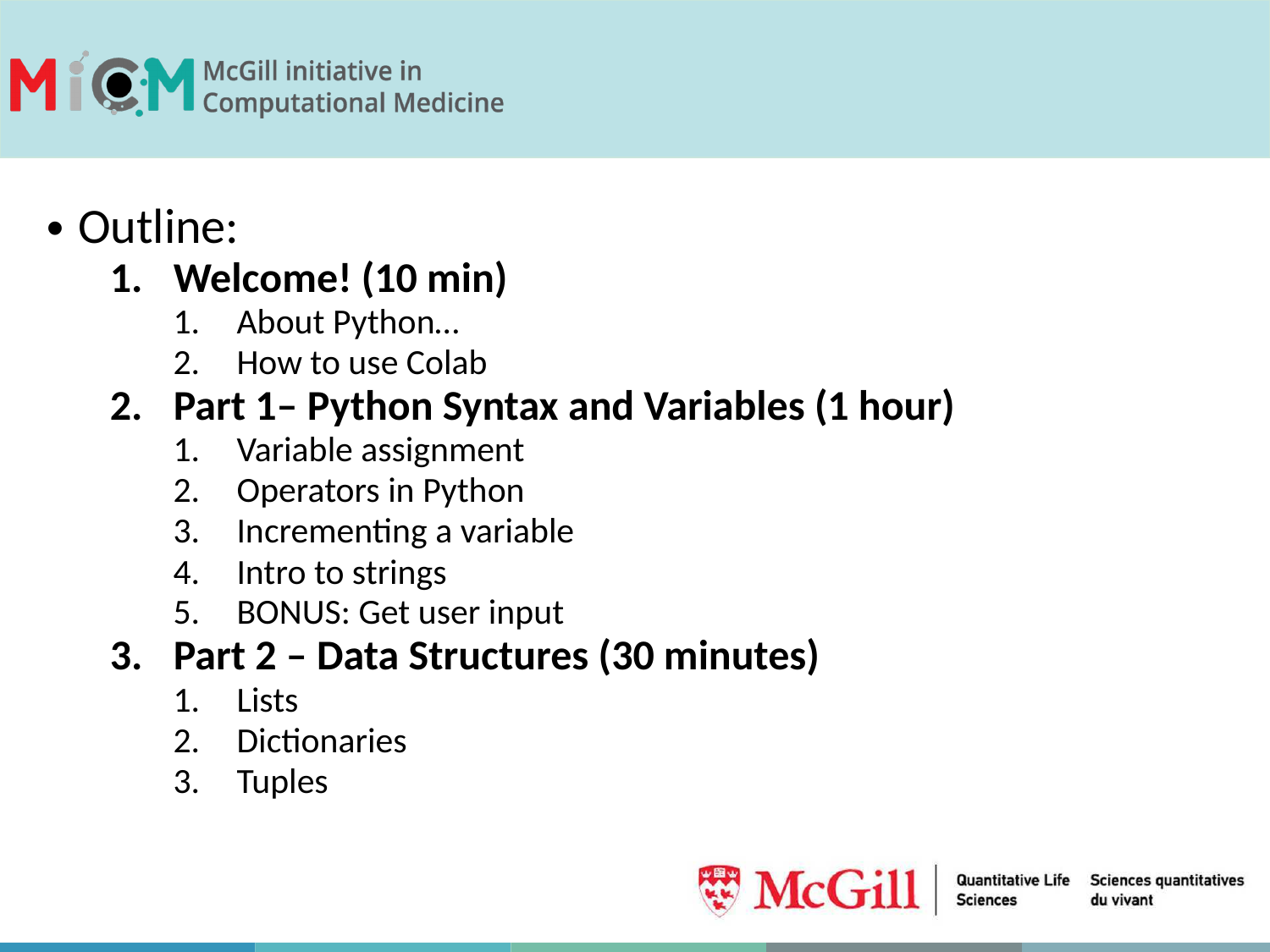

Outline:
Welcome! (10 min)
About Python…
How to use Colab
Part 1– Python Syntax and Variables (1 hour)
Variable assignment
Operators in Python
Incrementing a variable
Intro to strings
BONUS: Get user input
Part 2 – Data Structures (30 minutes)
Lists
Dictionaries
Tuples